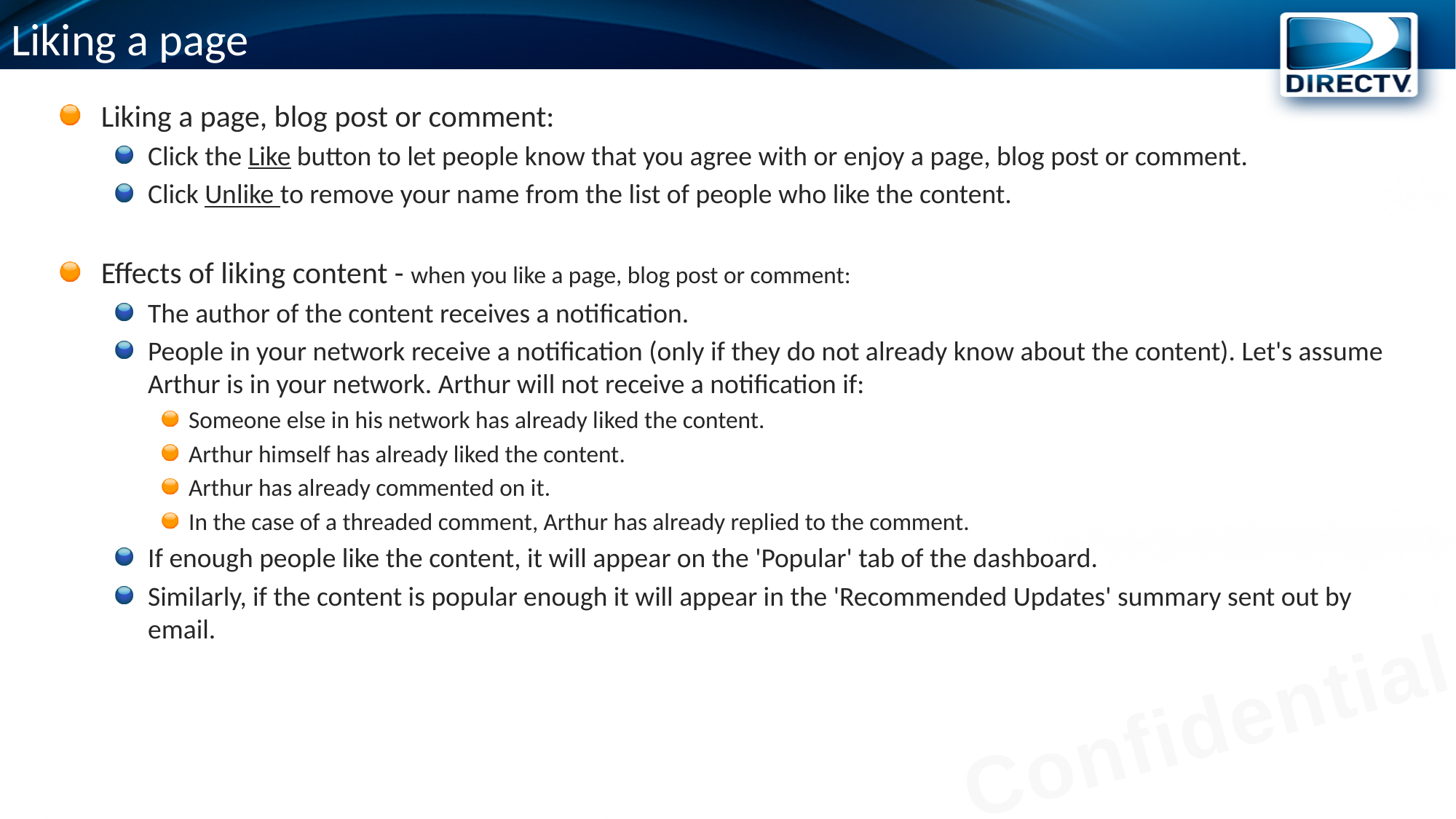

# Liking a page
Liking a page, blog post or comment:
Click the Like button to let people know that you agree with or enjoy a page, blog post or comment.
Click Unlike to remove your name from the list of people who like the content.

Effects of liking content - when you like a page, blog post or comment:
The author of the content receives a notification.
People in your network receive a notification (only if they do not already know about the content). Let's assume Arthur is in your network. Arthur will not receive a notification if:
Someone else in his network has already liked the content.
Arthur himself has already liked the content.
Arthur has already commented on it.
In the case of a threaded comment, Arthur has already replied to the comment.
If enough people like the content, it will appear on the 'Popular' tab of the dashboard.
Similarly, if the content is popular enough it will appear in the 'Recommended Updates' summary sent out by email.